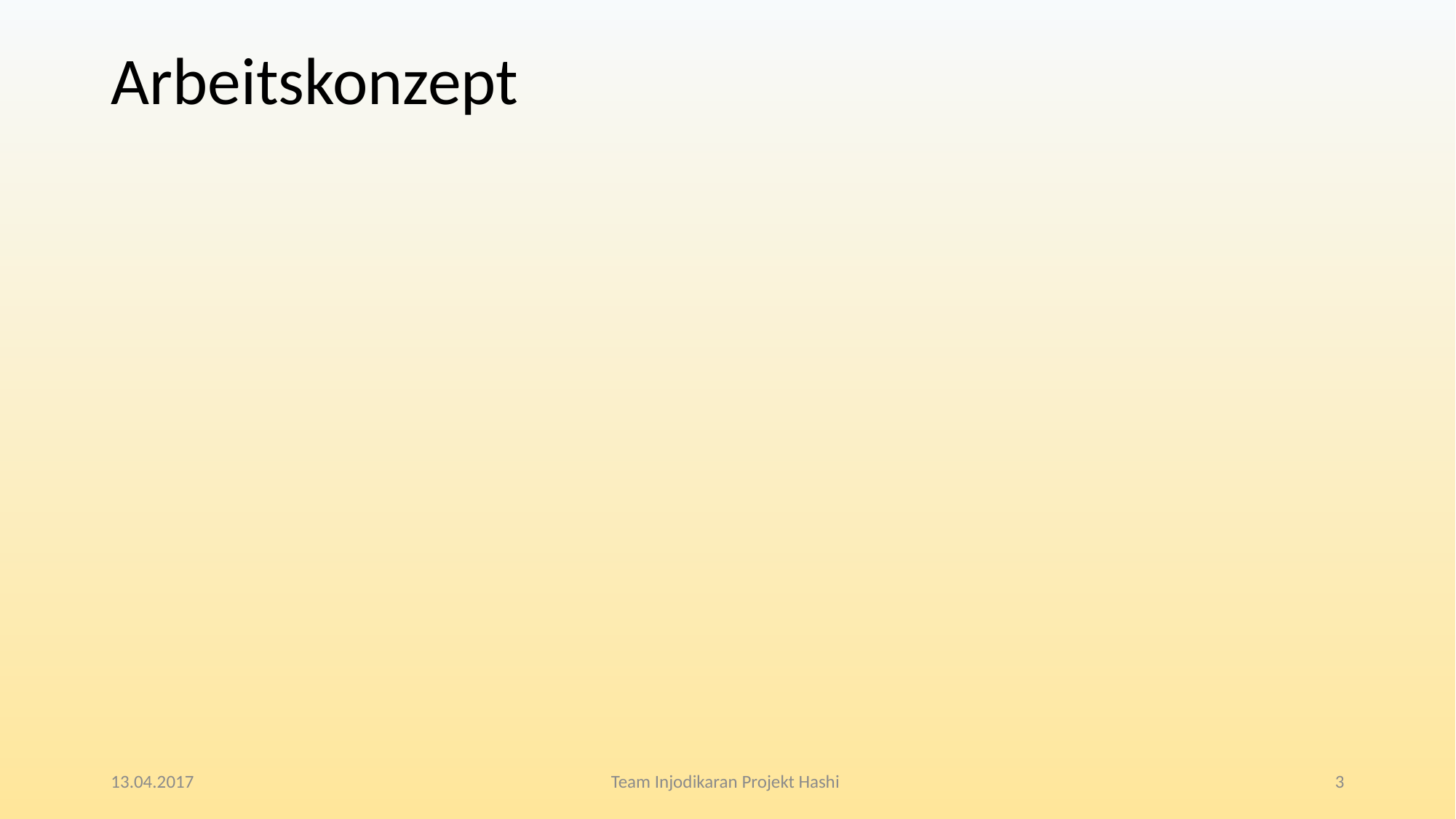

# Arbeitskonzept

13.04.2017
Team Injodikaran Projekt Hashi
3